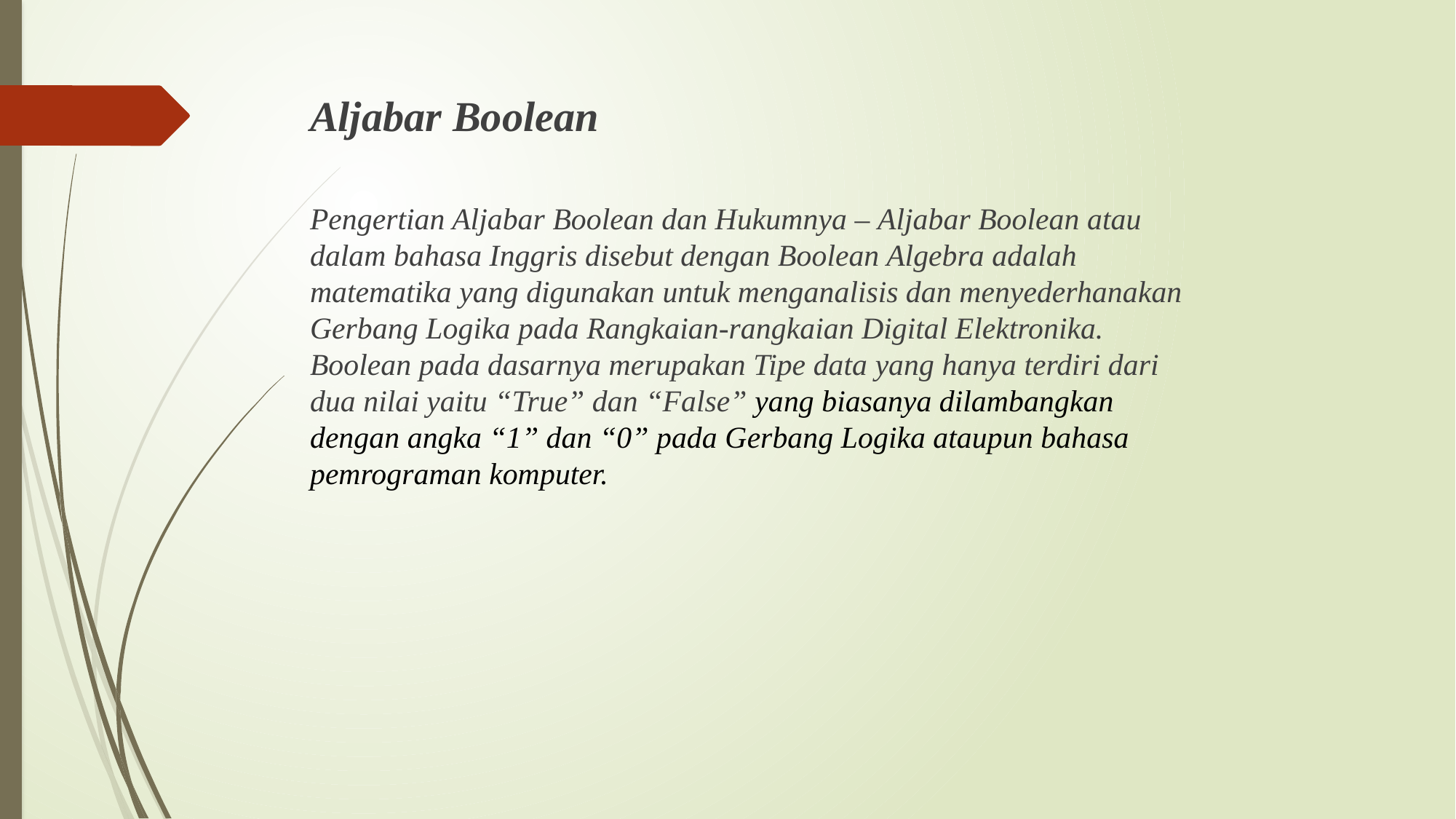

Aljabar Boolean

Pengertian Aljabar Boolean dan Hukumnya – Aljabar Boolean atau dalam bahasa Inggris disebut dengan Boolean Algebra adalah matematika yang digunakan untuk menganalisis dan menyederhanakan Gerbang Logika pada Rangkaian-rangkaian Digital Elektronika. Boolean pada dasarnya merupakan Tipe data yang hanya terdiri dari dua nilai yaitu “True” dan “False” yang biasanya dilambangkan dengan angka “1” dan “0” pada Gerbang Logika ataupun bahasa pemrograman komputer.